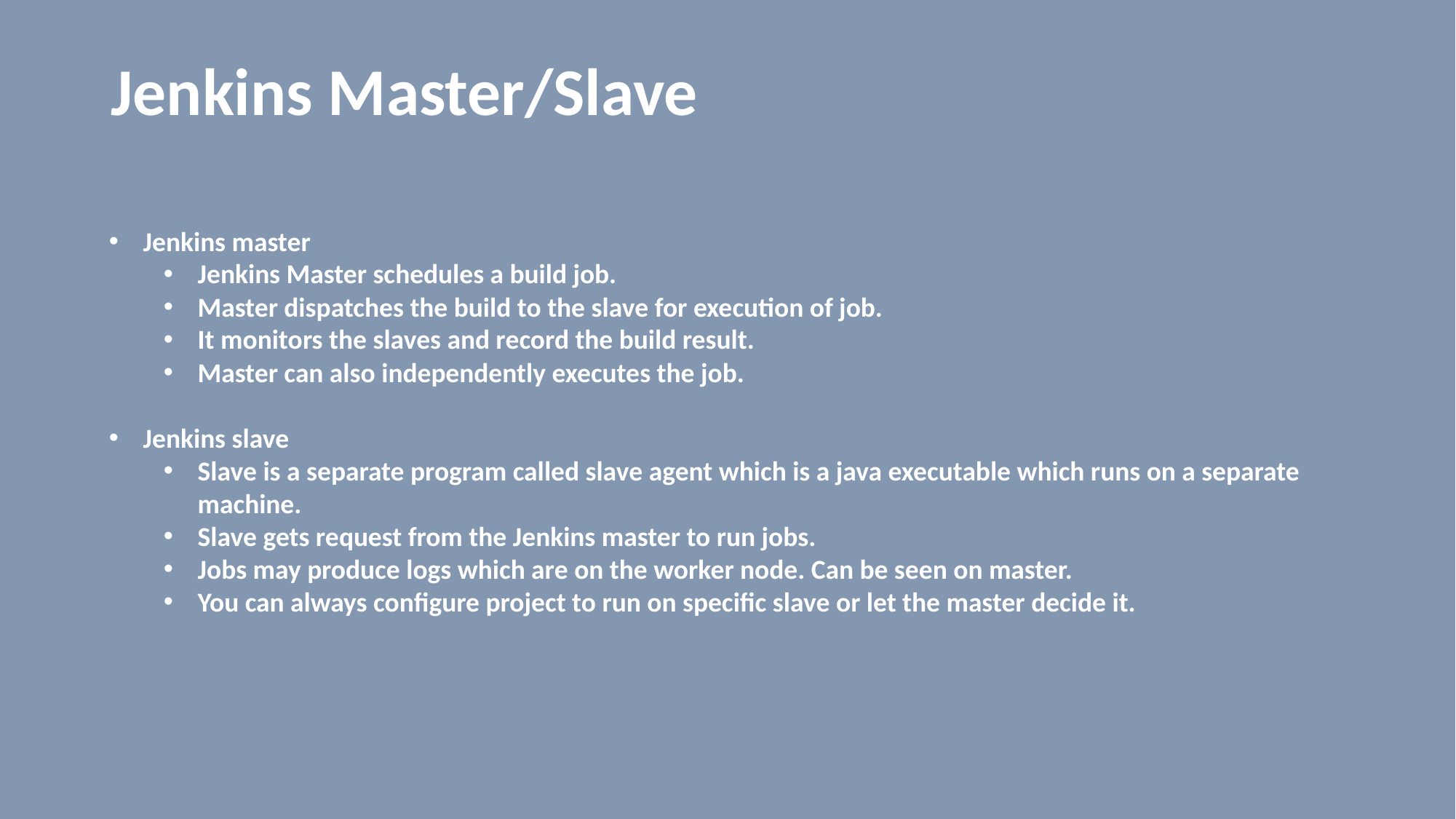

# Jenkins Master/Slave
Jenkins master
Jenkins Master schedules a build job.
Master dispatches the build to the slave for execution of job.
It monitors the slaves and record the build result.
Master can also independently executes the job.

Jenkins slave
Slave is a separate program called slave agent which is a java executable which runs on a separate machine.
Slave gets request from the Jenkins master to run jobs.
Jobs may produce logs which are on the worker node. Can be seen on master.
You can always configure project to run on specific slave or let the master decide it.